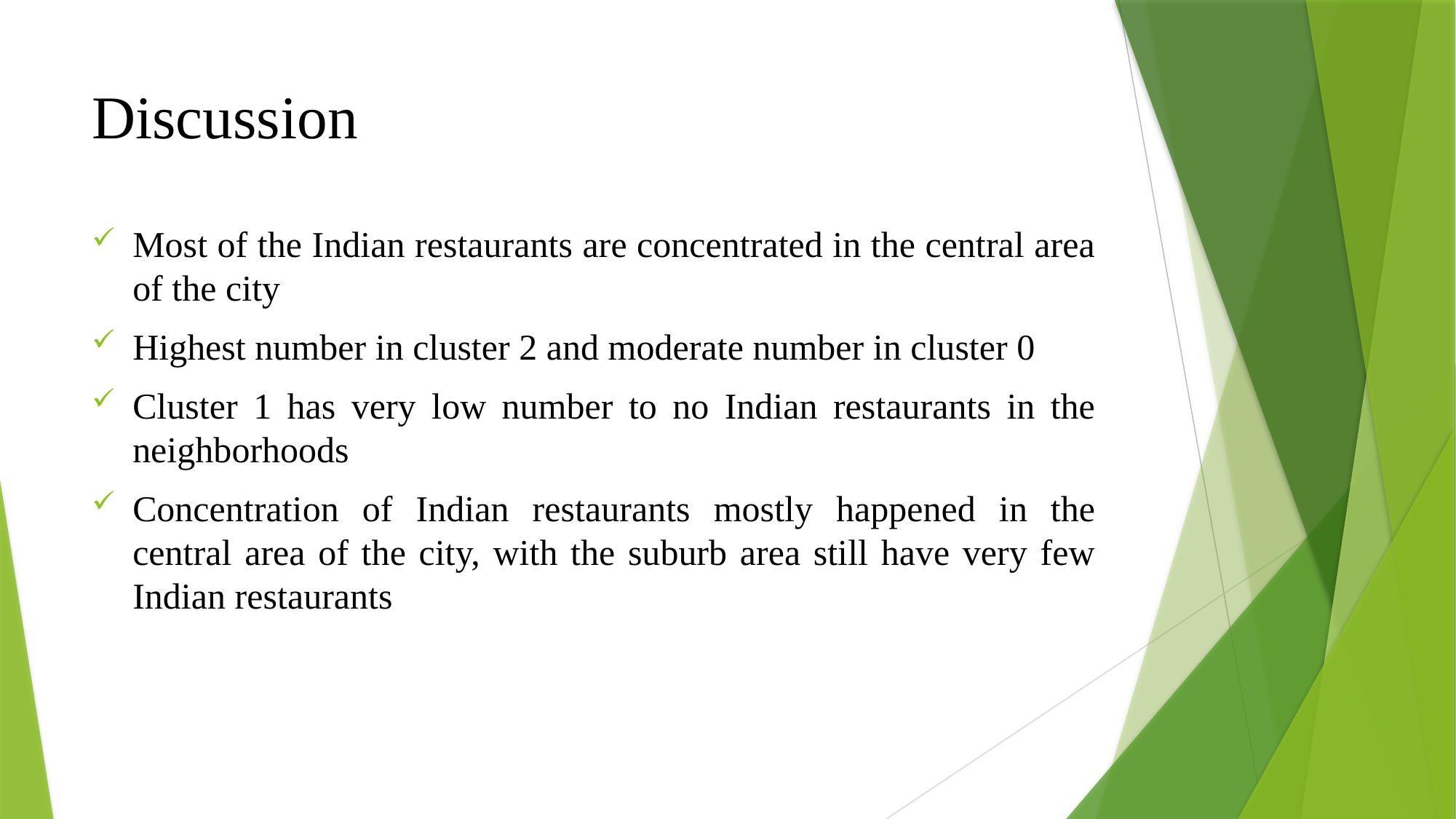

# Discussion
Most of the Indian restaurants are concentrated in the central area of the city
Highest number in cluster 2 and moderate number in cluster 0
Cluster 1 has very low number to no Indian restaurants in the neighborhoods
Concentration of Indian restaurants mostly happened in the central area of the city, with the suburb area still have very few Indian restaurants